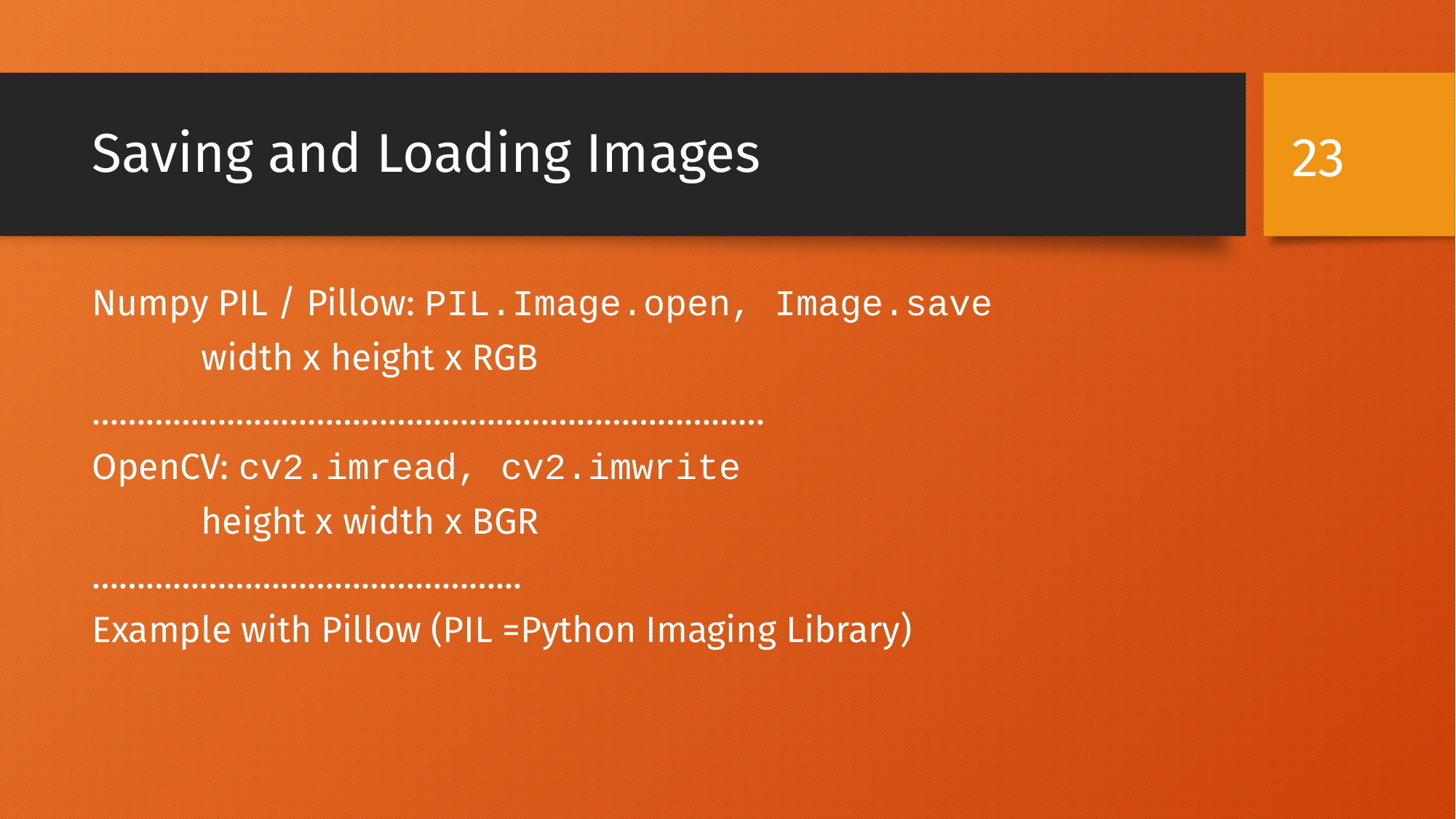

23
# Saving and Loading Images
Numpy PIL / Pillow: PIL.Image.open, Image.save
	width x height x RGB
…………………………………………………………………
OpenCV: cv2.imread, cv2.imwrite
	height x width x BGR
………………………………………...
Example with Pillow (PIL =Python Imaging Library)